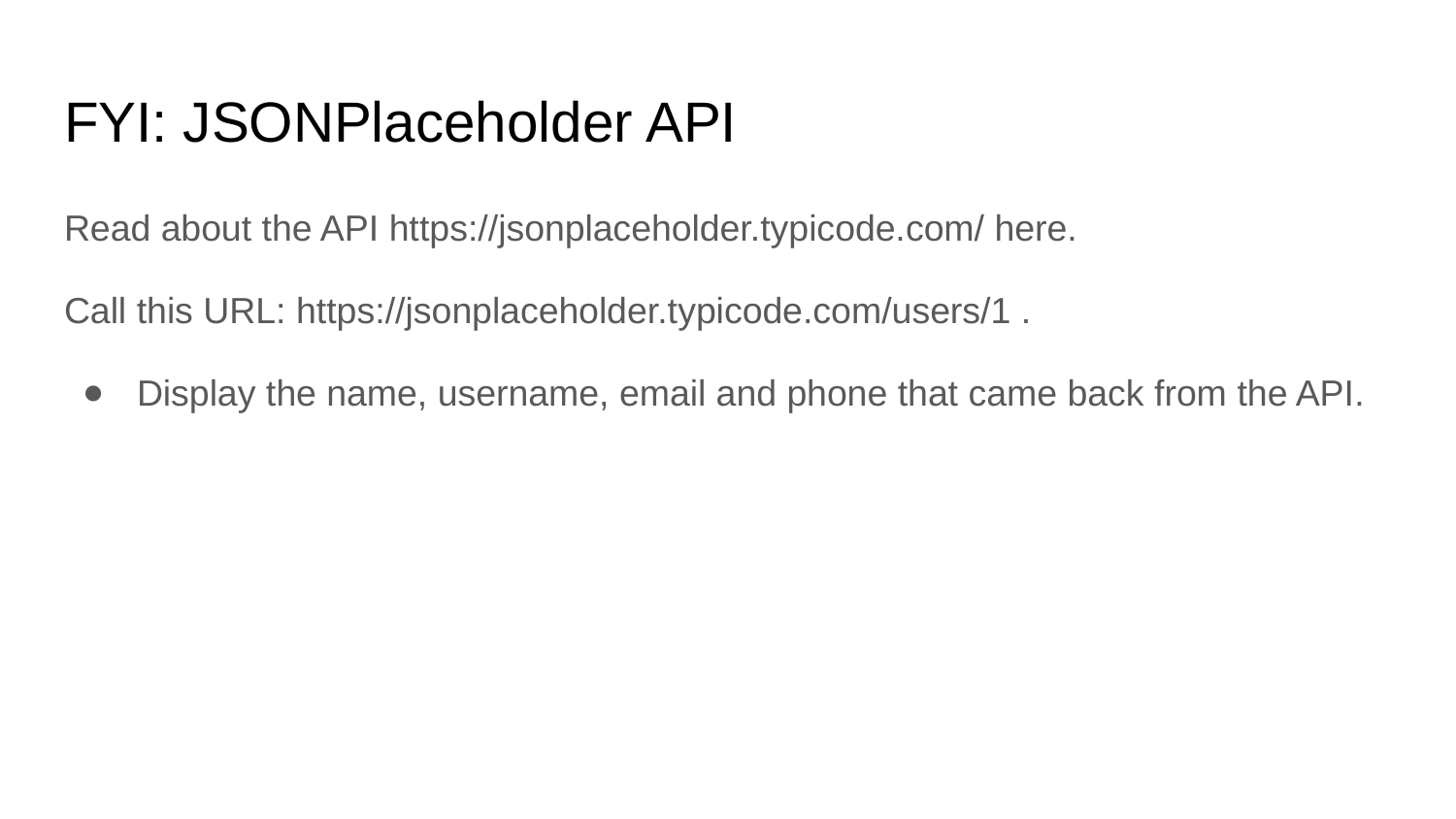

# FYI: JSONPlaceholder API
Read about the API https://jsonplaceholder.typicode.com/ here.
Call this URL: https://jsonplaceholder.typicode.com/users/1 .
Display the name, username, email and phone that came back from the API.